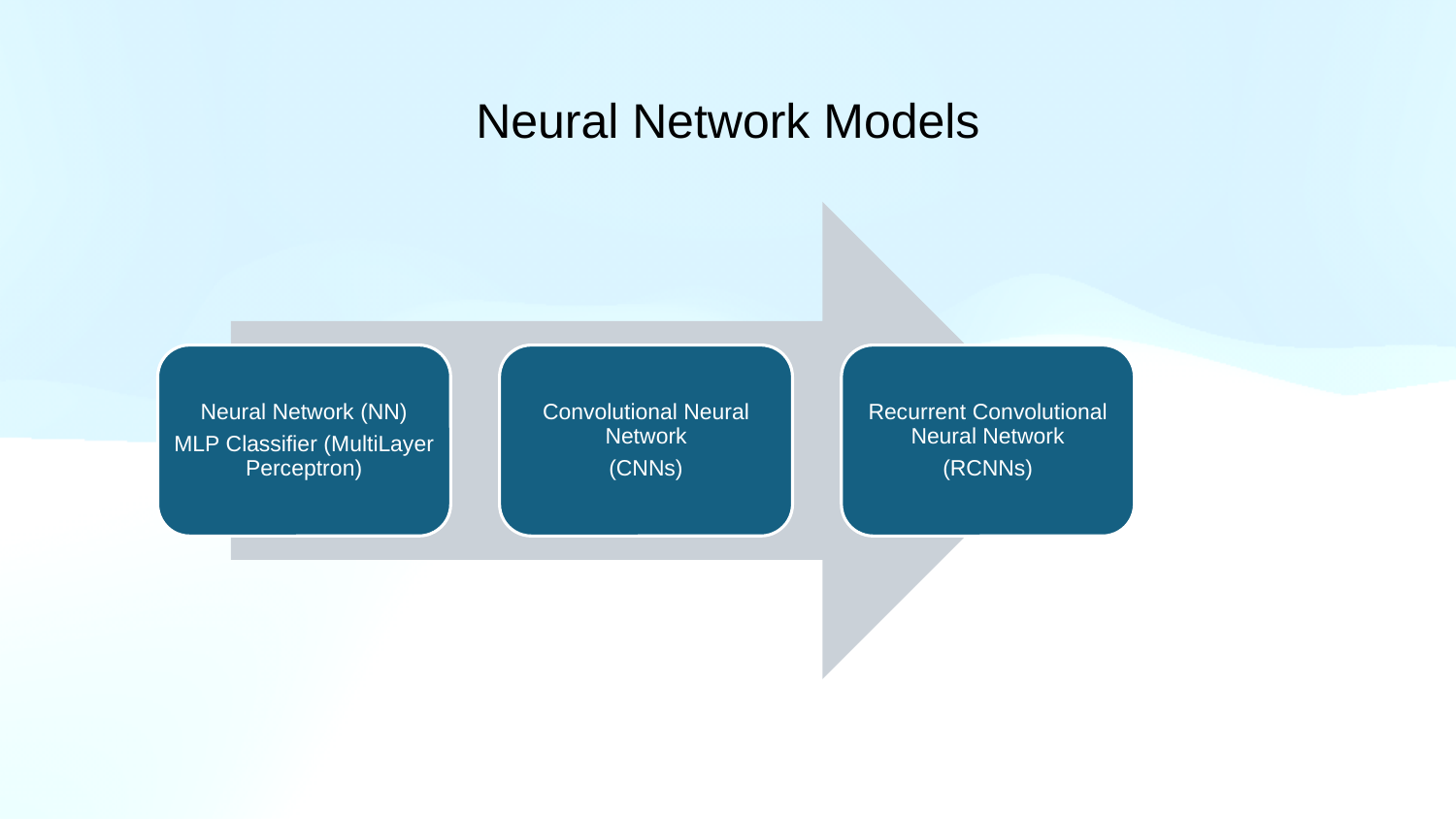

# Neural Network Models

Neural Network (NN)
MLP Classiﬁer (MultiLayer Perceptron)

Convolutional Neural Network
(CNNs)

Recurrent Convolutional Neural Network
(RCNNs)